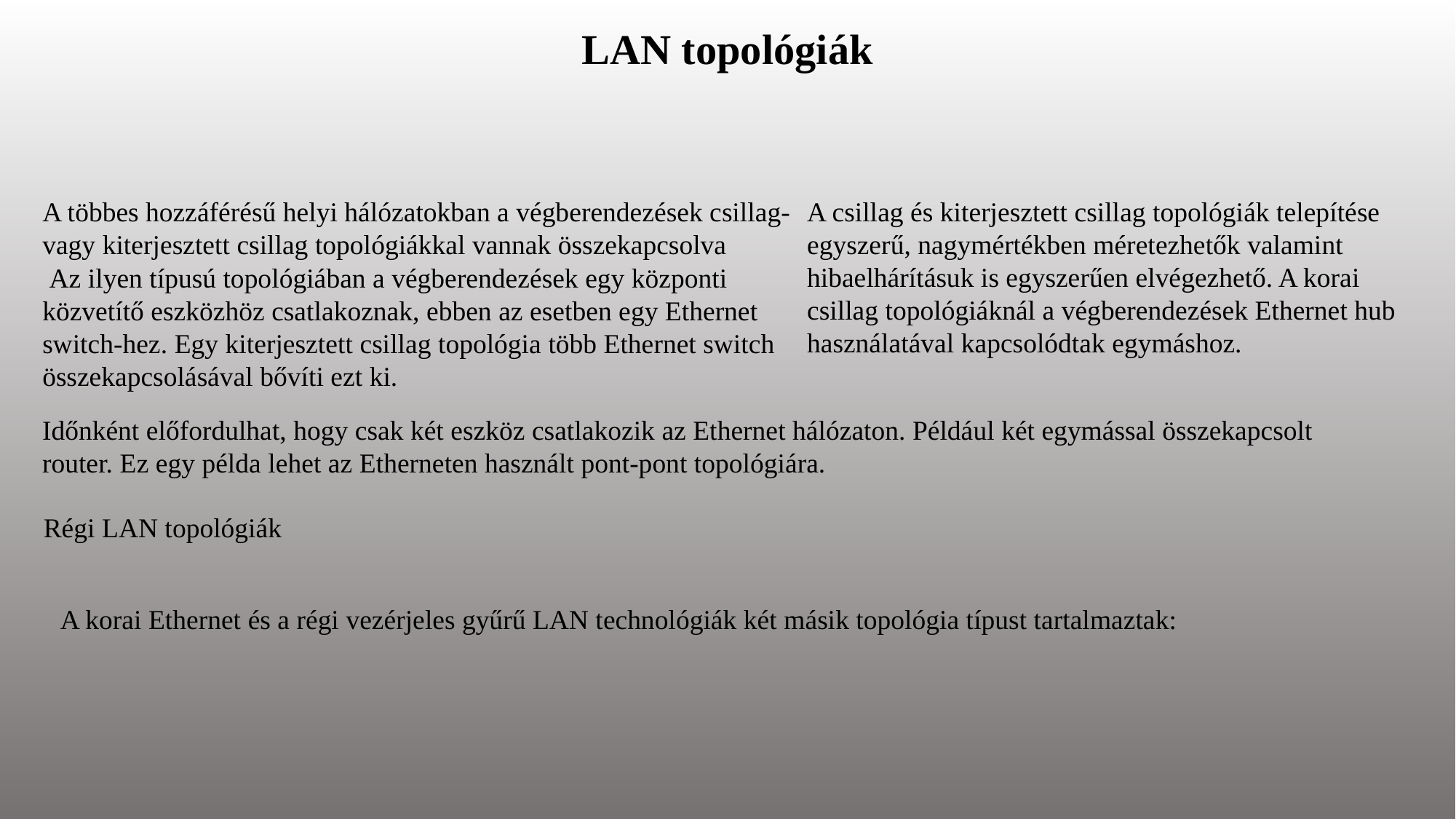

LAN topológiák
A csillag és kiterjesztett csillag topológiák telepítése egyszerű, nagymértékben méretezhetők valamint hibaelhárításuk is egyszerűen elvégezhető. A korai csillag topológiáknál a végberendezések Ethernet hub használatával kapcsolódtak egymáshoz.
A többes hozzáférésű helyi hálózatokban a végberendezések csillag- vagy kiterjesztett csillag topológiákkal vannak összekapcsolva
 Az ilyen típusú topológiában a végberendezések egy központi közvetítő eszközhöz csatlakoznak, ebben az esetben egy Ethernet switch-hez. Egy kiterjesztett csillag topológia több Ethernet switch összekapcsolásával bővíti ezt ki.

Időnként előfordulhat, hogy csak két eszköz csatlakozik az Ethernet hálózaton. Például két egymással összekapcsolt router. Ez egy példa lehet az Etherneten használt pont-pont topológiára.
Régi LAN topológiák
A korai Ethernet és a régi vezérjeles gyűrű LAN technológiák két másik topológia típust tartalmaztak: